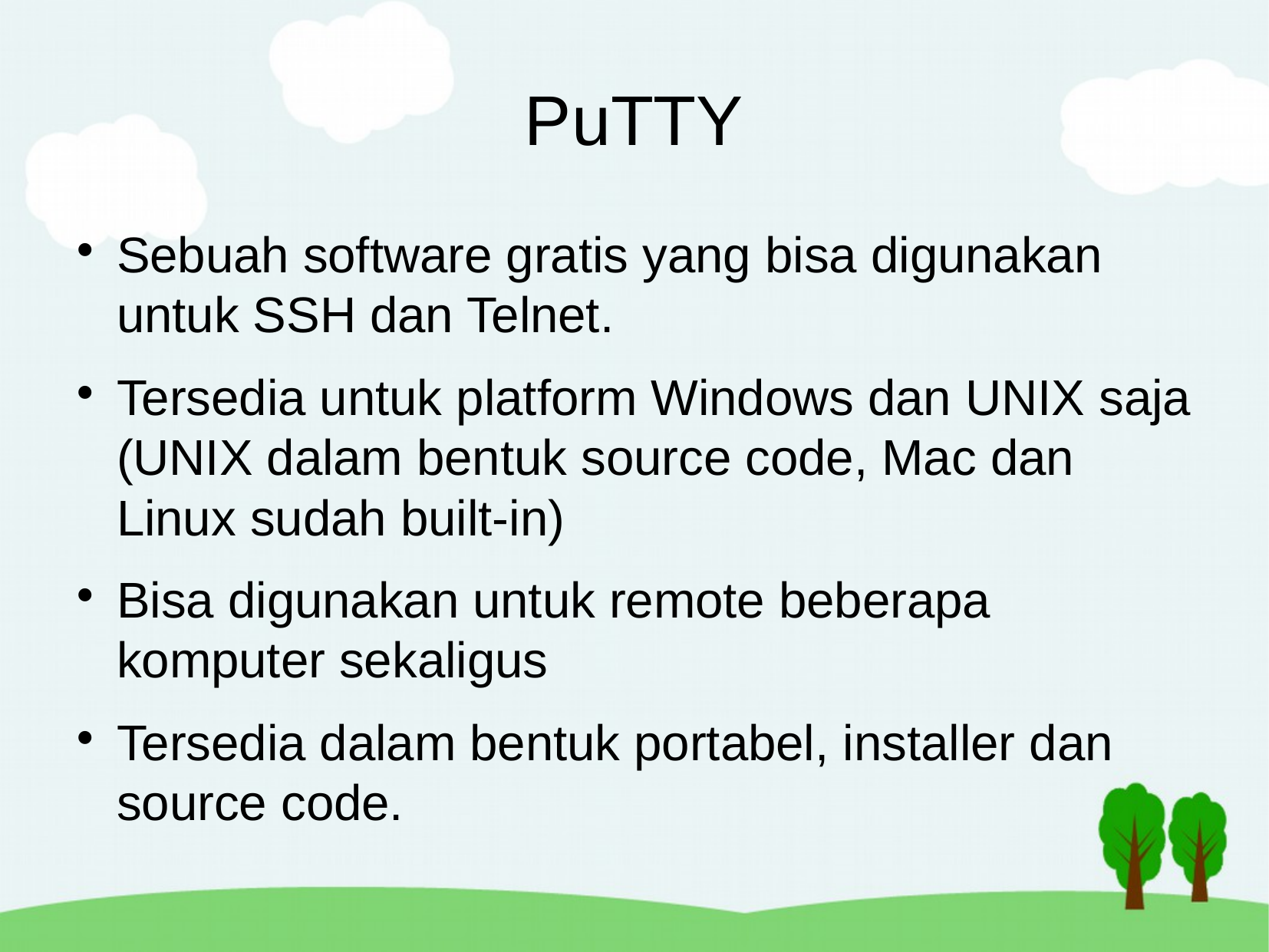

PuTTY
Sebuah software gratis yang bisa digunakan untuk SSH dan Telnet.
Tersedia untuk platform Windows dan UNIX saja (UNIX dalam bentuk source code, Mac dan Linux sudah built-in)
Bisa digunakan untuk remote beberapa komputer sekaligus
Tersedia dalam bentuk portabel, installer dan source code.